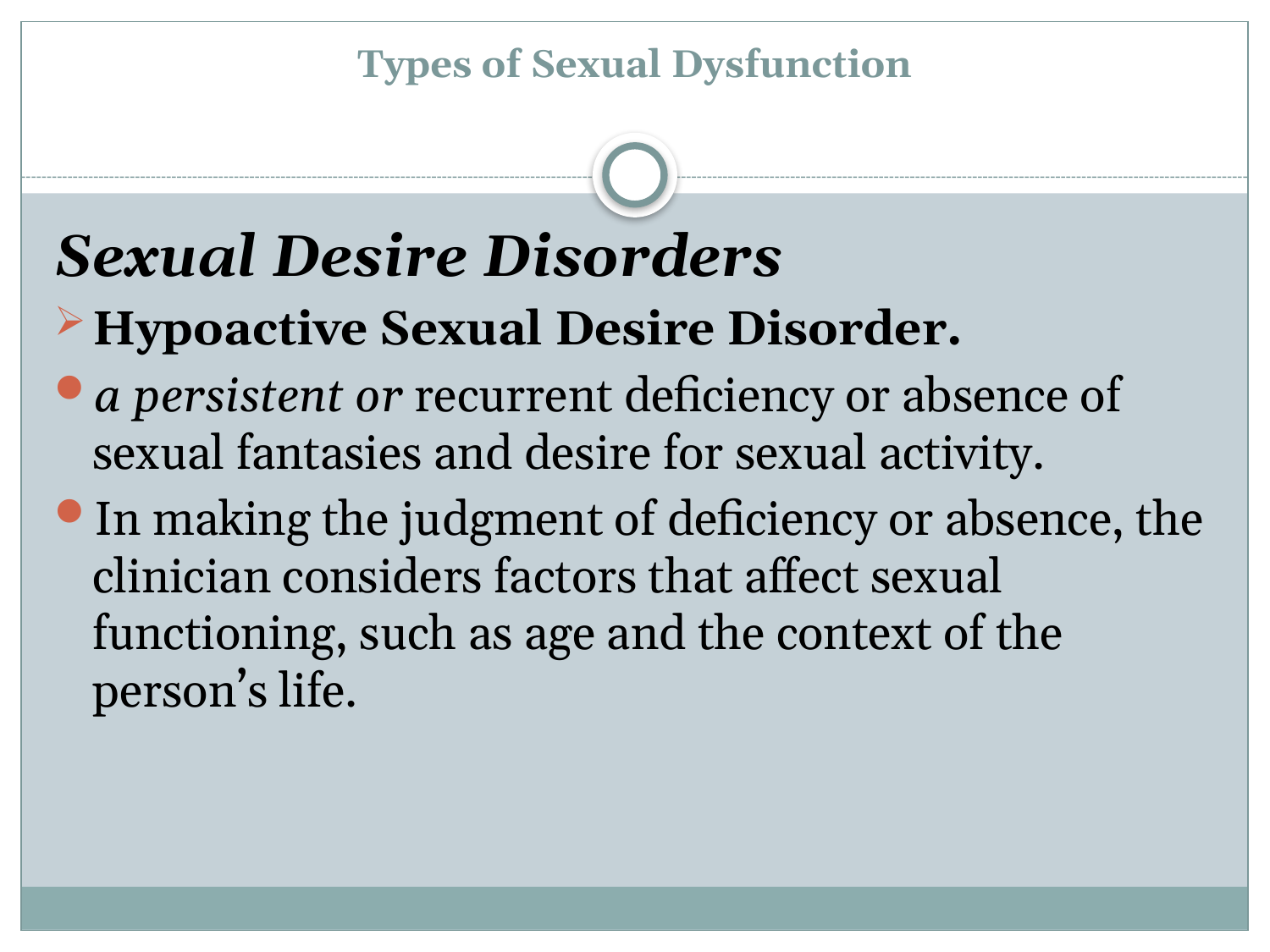

# Types of Sexual Dysfunction
Sexual Desire Disorders
Hypoactive Sexual Desire Disorder.
a persistent or recurrent deficiency or absence of sexual fantasies and desire for sexual activity.
In making the judgment of deficiency or absence, the clinician considers factors that affect sexual functioning, such as age and the context of the person’s life.